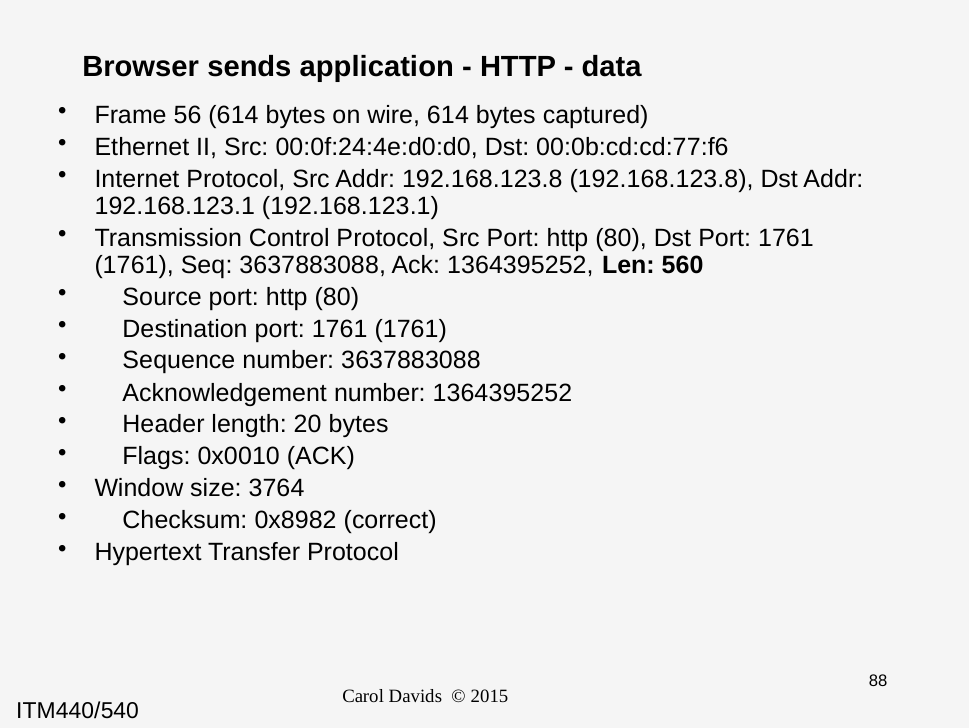

# Browser sends application - HTTP - data
Frame 56 (614 bytes on wire, 614 bytes captured)
Ethernet II, Src: 00:0f:24:4e:d0:d0, Dst: 00:0b:cd:cd:77:f6
Internet Protocol, Src Addr: 192.168.123.8 (192.168.123.8), Dst Addr: 192.168.123.1 (192.168.123.1)
Transmission Control Protocol, Src Port: http (80), Dst Port: 1761 (1761), Seq: 3637883088, Ack: 1364395252, Len: 560
    Source port: http (80)
    Destination port: 1761 (1761)
    Sequence number: 3637883088
    Acknowledgement number: 1364395252
    Header length: 20 bytes
    Flags: 0x0010 (ACK)
Window size: 3764
    Checksum: 0x8982 (correct)
Hypertext Transfer Protocol
Carol Davids  © 2015